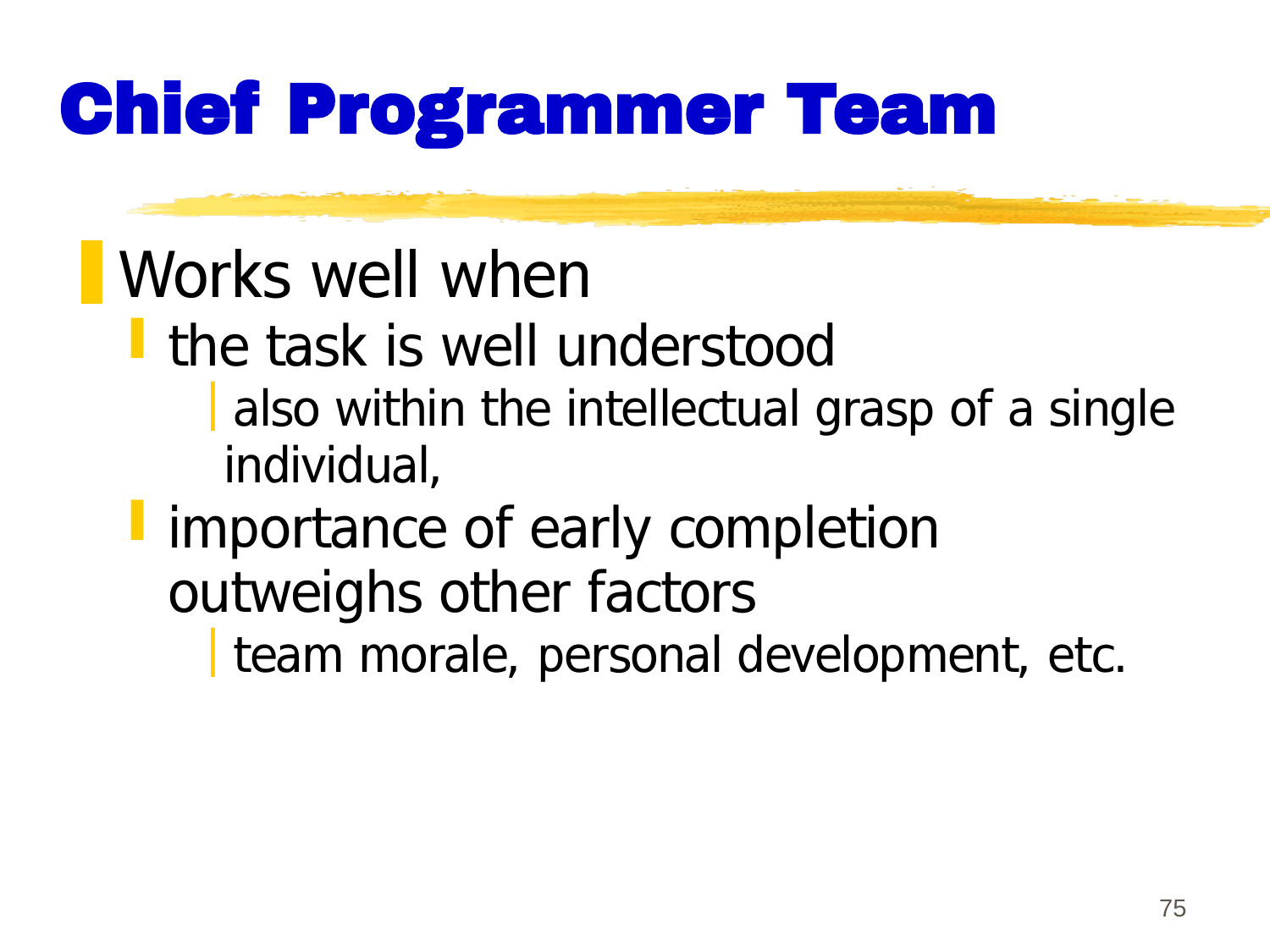

# Chief Programmer Team
Works well when
the task is well understood
also within the intellectual grasp of a single individual,
importance of early completion outweighs other factors
team morale, personal development, etc.
75